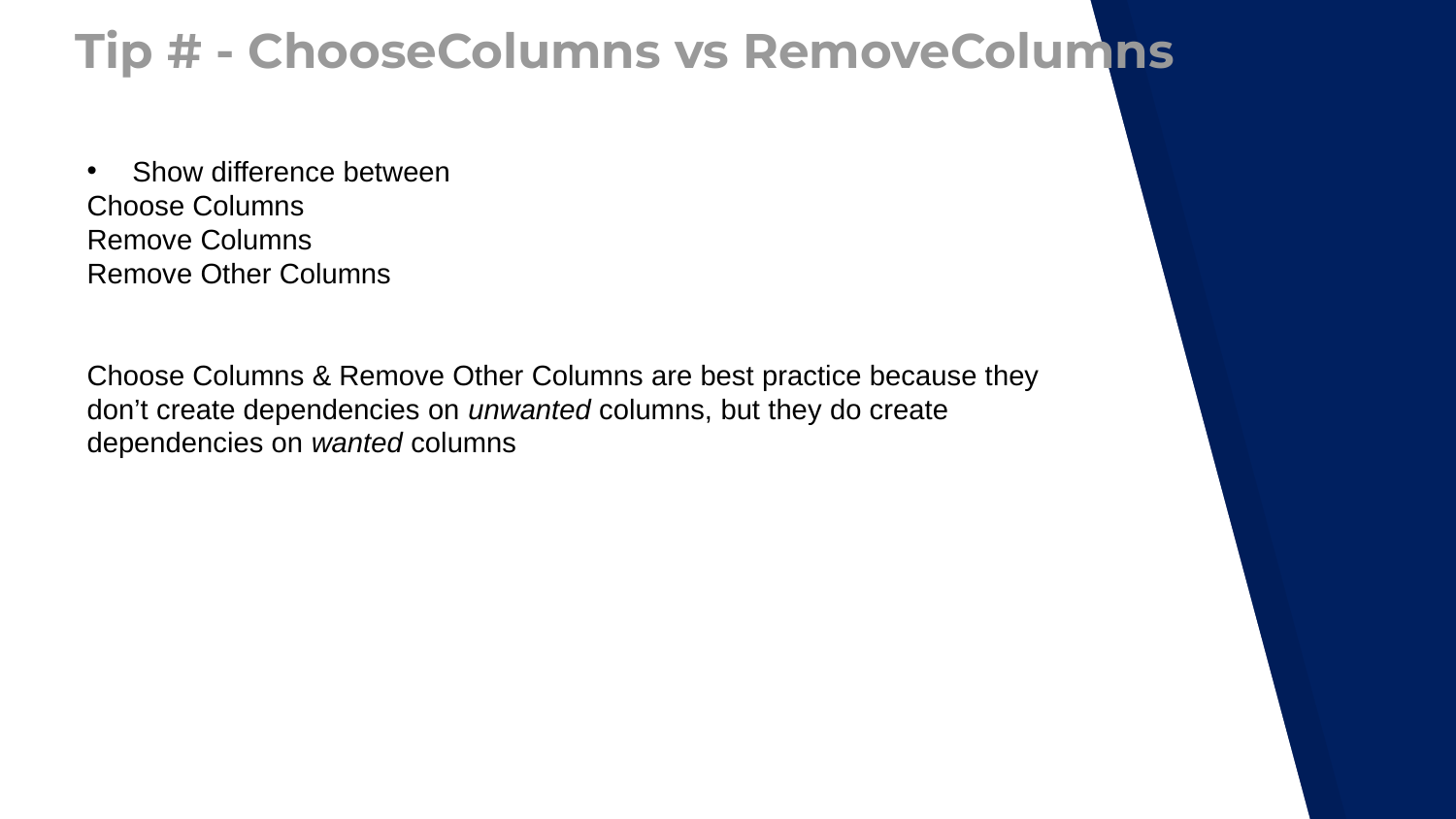

# Tip # - ChooseColumns vs RemoveColumns
Show difference between
Choose Columns
Remove Columns
Remove Other Columns

Choose Columns & Remove Other Columns are best practice because they don’t create dependencies on unwanted columns, but they do create dependencies on wanted columns